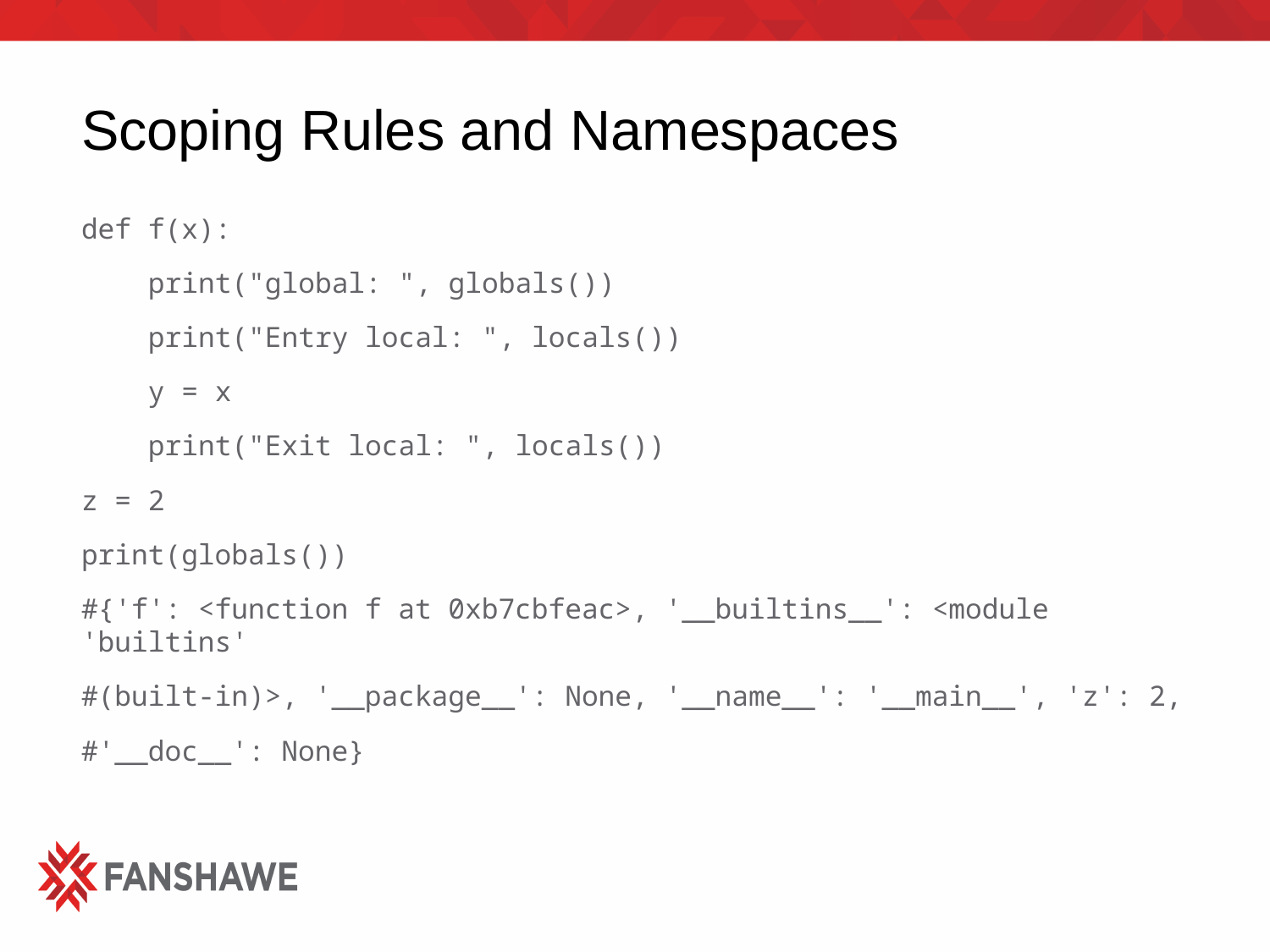

# Scoping Rules and Namespaces
def f(x):
    print("global: ", globals())
    print("Entry local: ", locals())
    y = x
    print("Exit local: ", locals())
z = 2
print(globals())
#{'f': <function f at 0xb7cbfeac>, '__builtins__': <module 'builtins'
#(built-in)>, '__package__': None, '__name__': '__main__', 'z': 2,
#'__doc__': None}